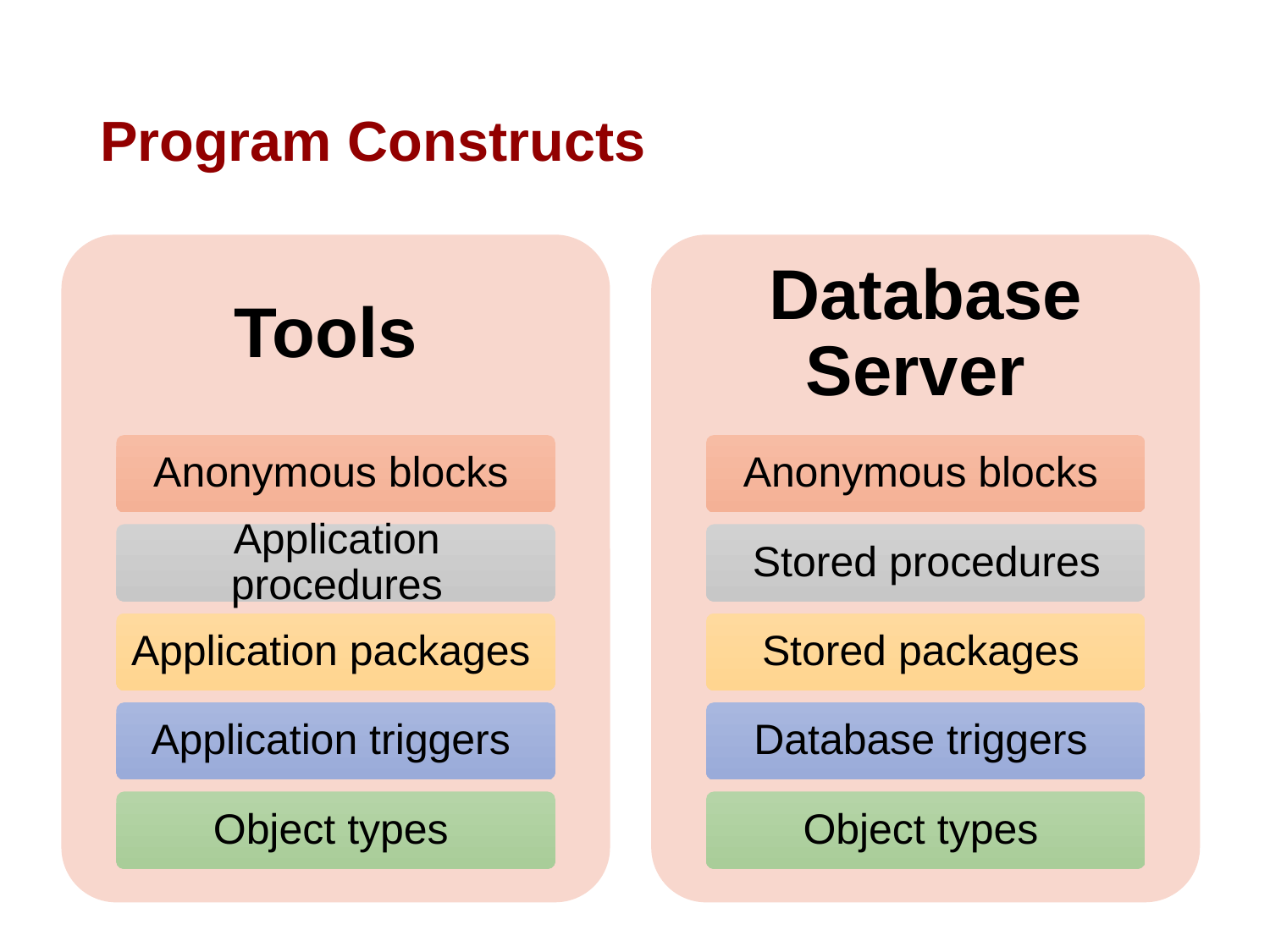

# Program Constructs
Tools
Anonymous blocks
Application procedures
Application packages
Application triggers
Object types
Database Server
Anonymous blocks
Stored procedures
Stored packages
Database triggers
Object types